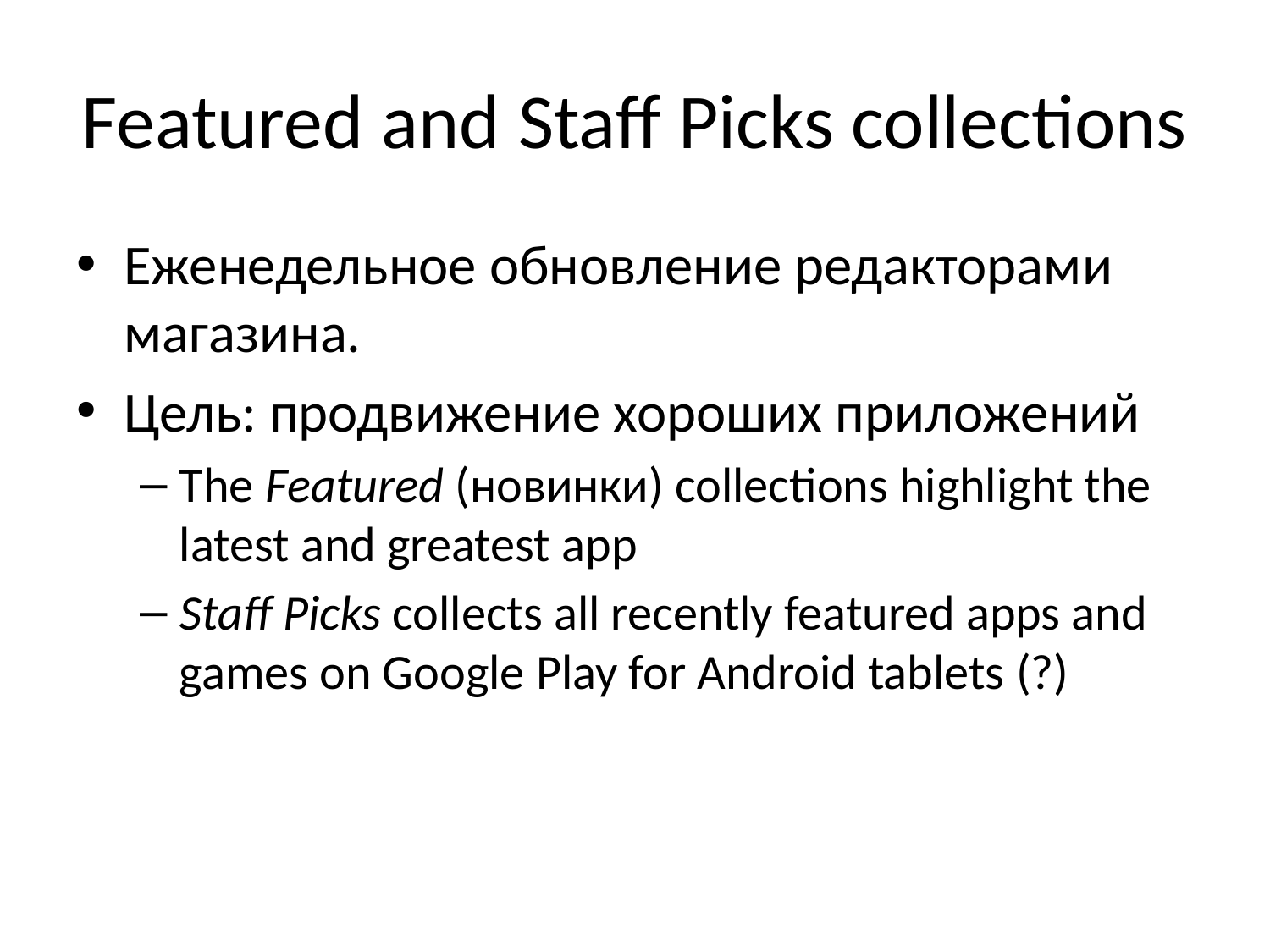

# Featured and Staff Picks collections
Еженедельное обновление редакторами магазина.
Цель: продвижение хороших приложений
The Featured (новинки) collections highlight the latest and greatest app
Staff Picks collects all recently featured apps and games on Google Play for Android tablets (?)